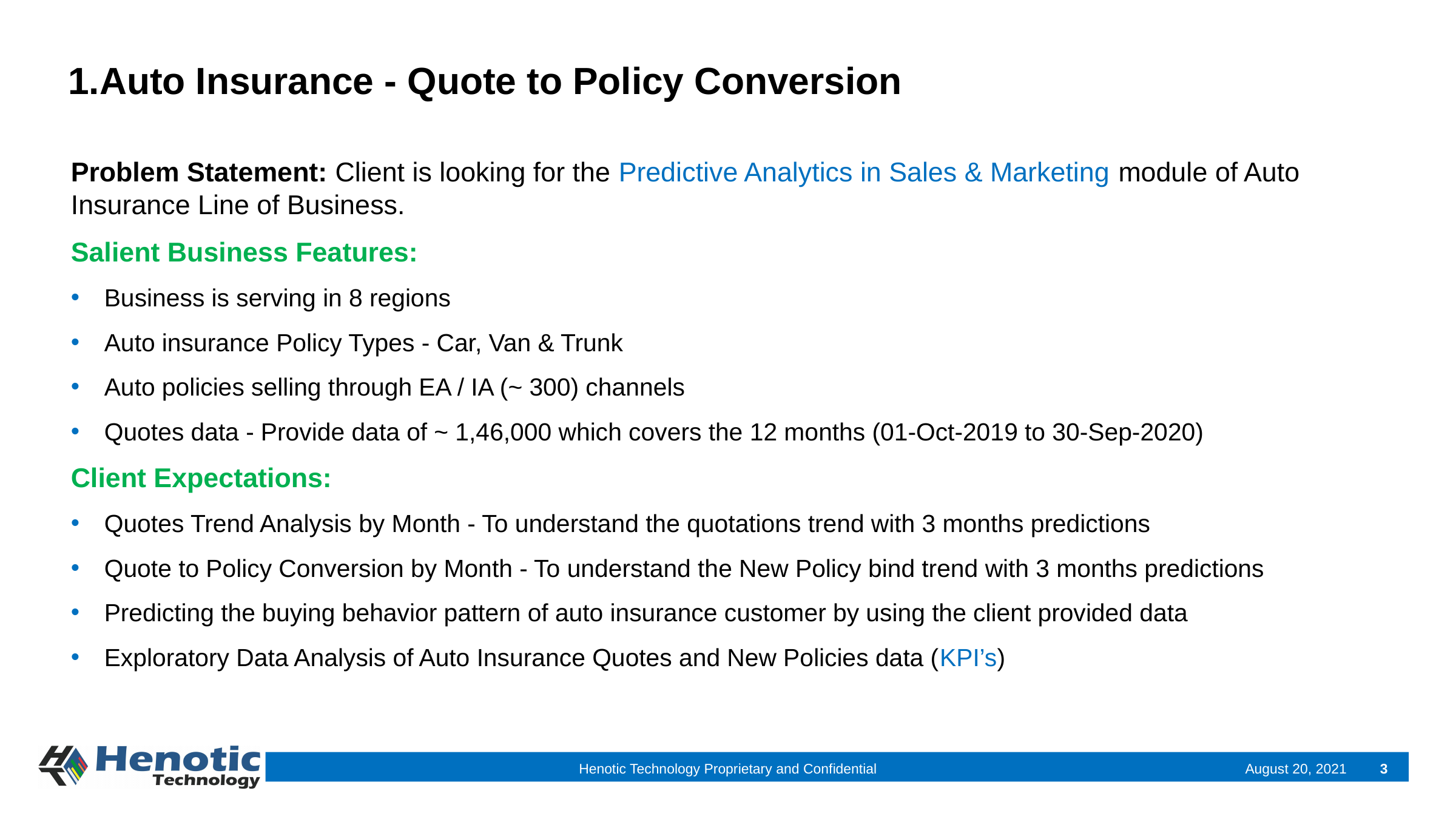

# 1.Auto Insurance - Quote to Policy Conversion
Problem Statement: Client is looking for the Predictive Analytics in Sales & Marketing module of Auto Insurance Line of Business.
Salient Business Features:
Business is serving in 8 regions
Auto insurance Policy Types - Car, Van & Trunk
Auto policies selling through EA / IA (~ 300) channels
Quotes data - Provide data of ~ 1,46,000 which covers the 12 months (01-Oct-2019 to 30-Sep-2020)
Client Expectations:
Quotes Trend Analysis by Month - To understand the quotations trend with 3 months predictions
Quote to Policy Conversion by Month - To understand the New Policy bind trend with 3 months predictions
Predicting the buying behavior pattern of auto insurance customer by using the client provided data
Exploratory Data Analysis of Auto Insurance Quotes and New Policies data (KPI’s)